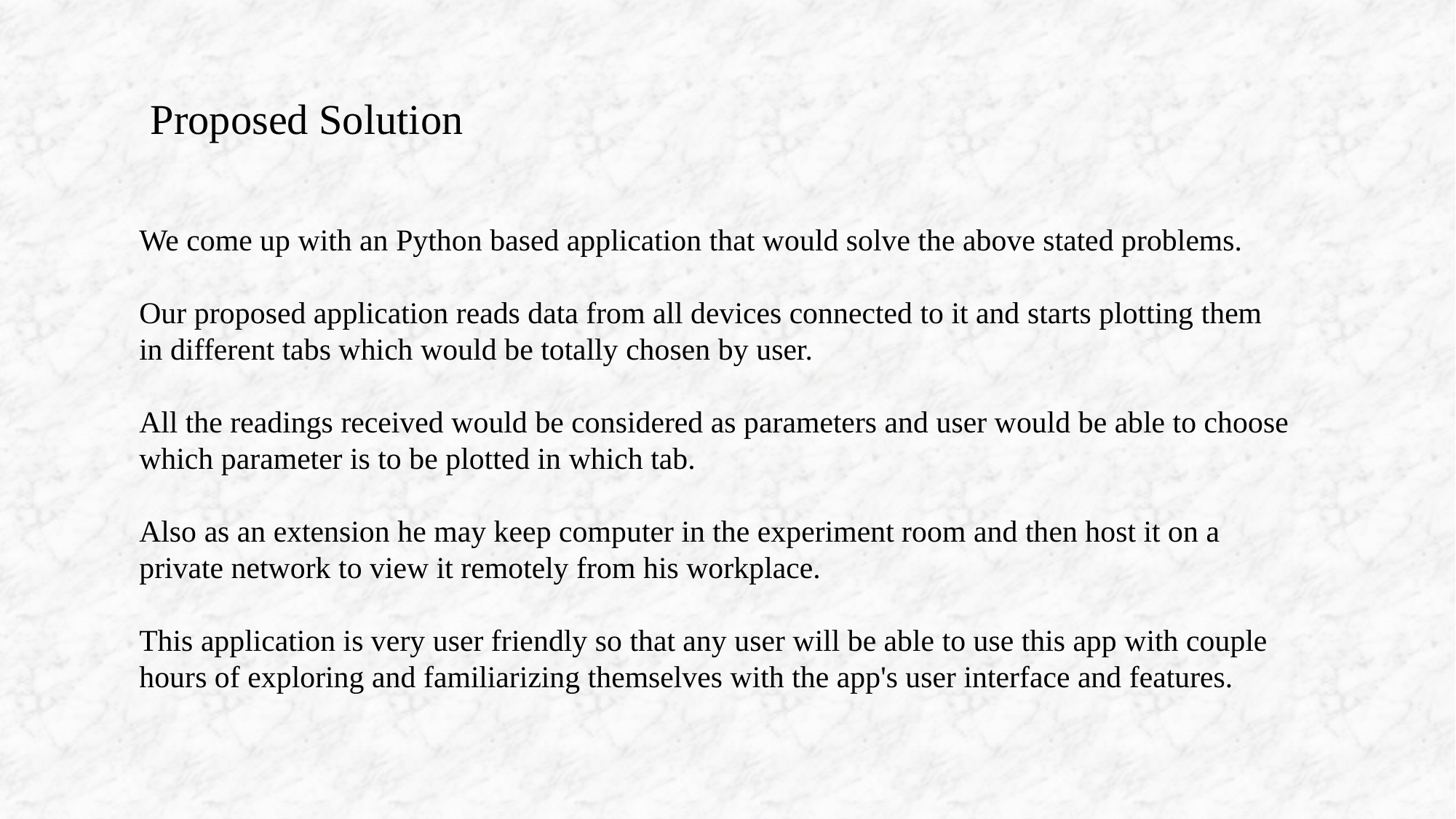

Proposed Solution
We come up with an Python based application that would solve the above stated problems.

Our proposed application reads data from all devices connected to it and starts plotting them in different tabs which would be totally chosen by user.

All the readings received would be considered as parameters and user would be able to choose which parameter is to be plotted in which tab.

Also as an extension he may keep computer in the experiment room and then host it on a private network to view it remotely from his workplace.

This application is very user friendly so that any user will be able to use this app with couple hours of exploring and familiarizing themselves with the app's user interface and features.